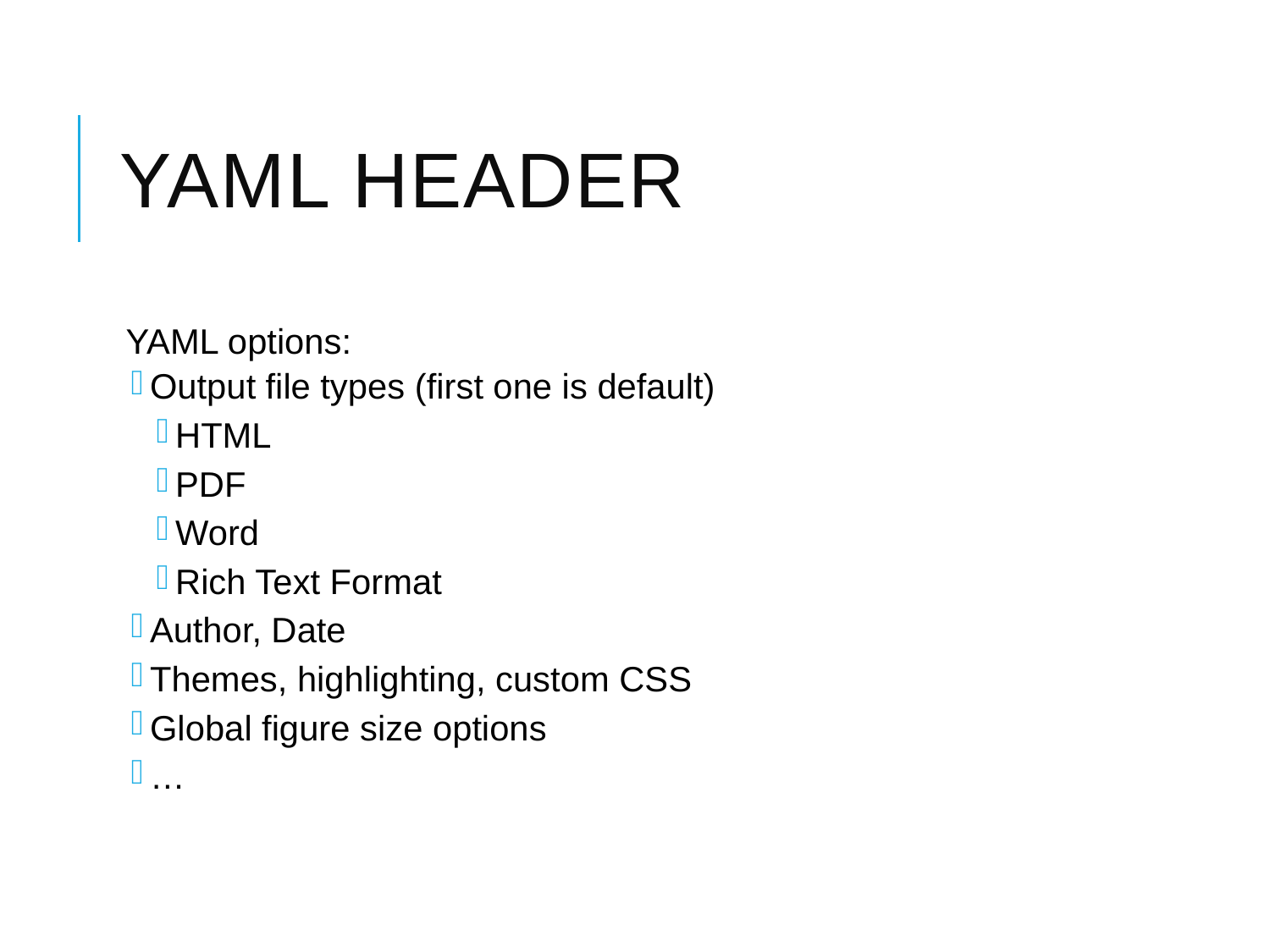

# YAML Header
YAML options:
Output file types (first one is default)
HTML
PDF
Word
Rich Text Format
Author, Date
Themes, highlighting, custom CSS
Global figure size options
…